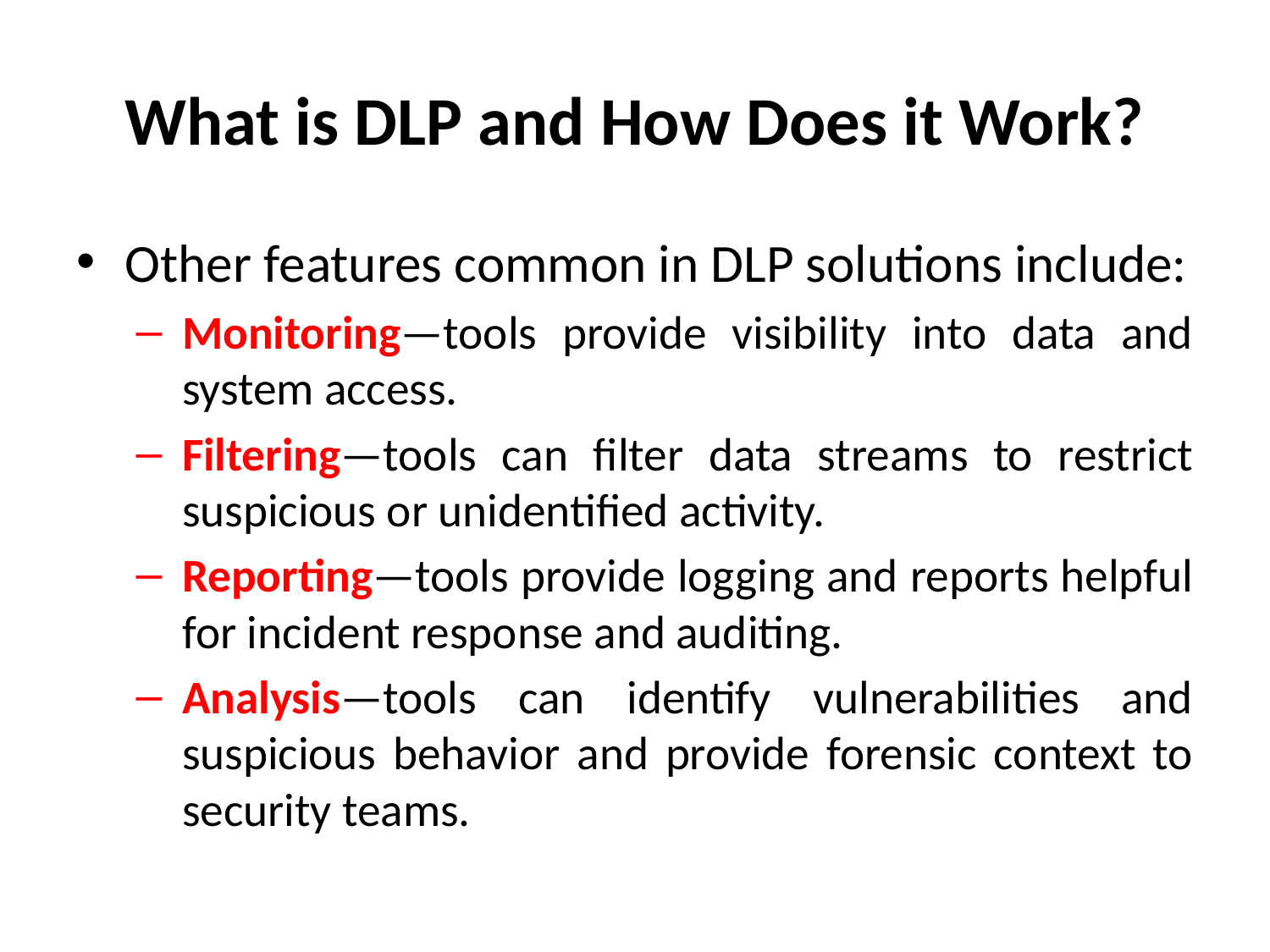

# What is DLP and How Does it Work?
Other features common in DLP solutions include:
Monitoring—tools provide visibility into data and system access.
Filtering—tools can filter data streams to restrict suspicious or unidentified activity.
Reporting—tools provide logging and reports helpful for incident response and auditing.
Analysis—tools can identify vulnerabilities and suspicious behavior and provide forensic context to security teams.